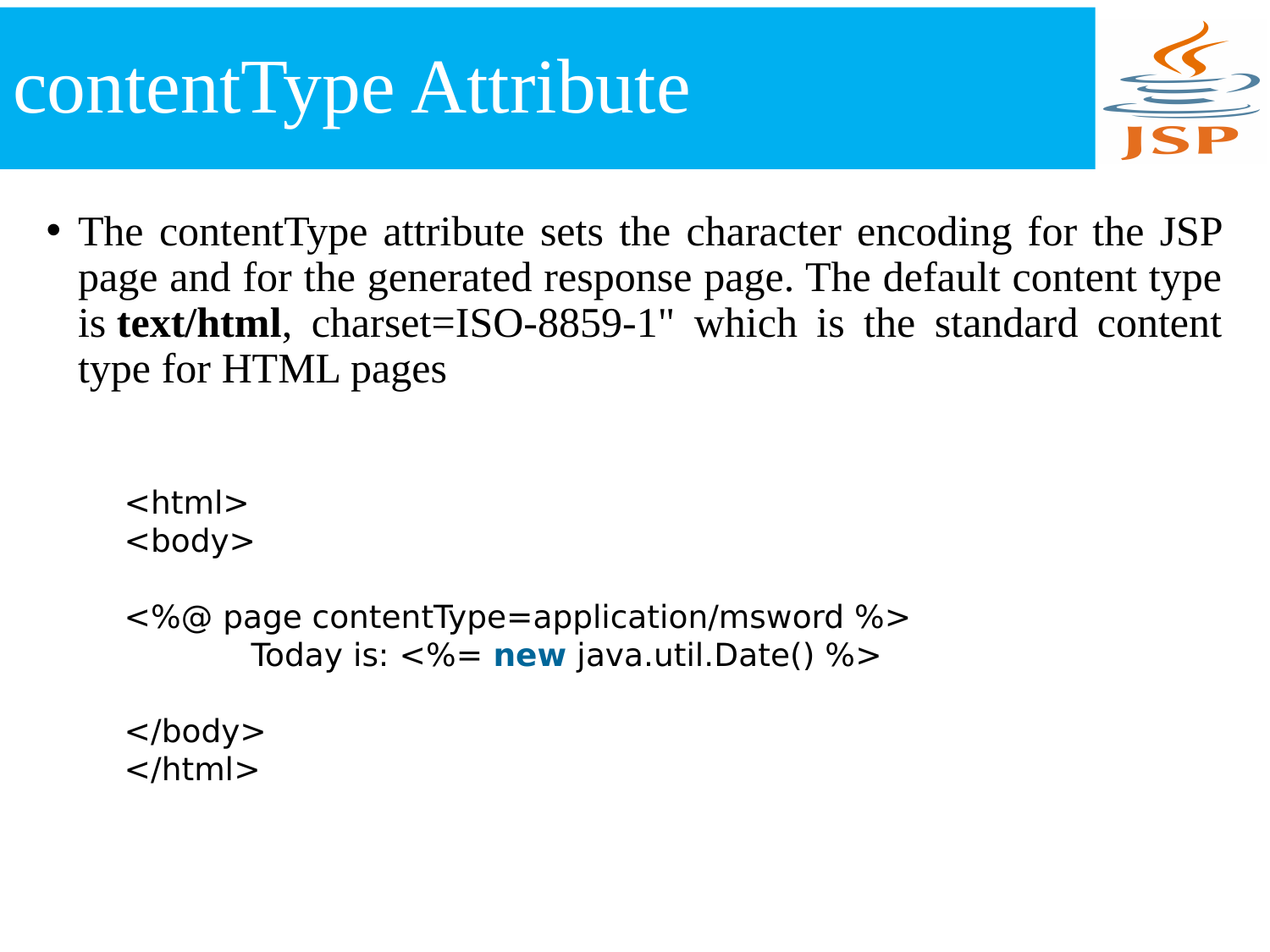

# contentType Attribute
The contentType attribute sets the character encoding for the JSP page and for the generated response page. The default content type is text/html, charset=ISO-8859-1" which is the standard content type for HTML pages
<html>
<body>

<%@ page contentType=application/msword %>
	Today is: <%= new java.util.Date() %>

</body>
</html>